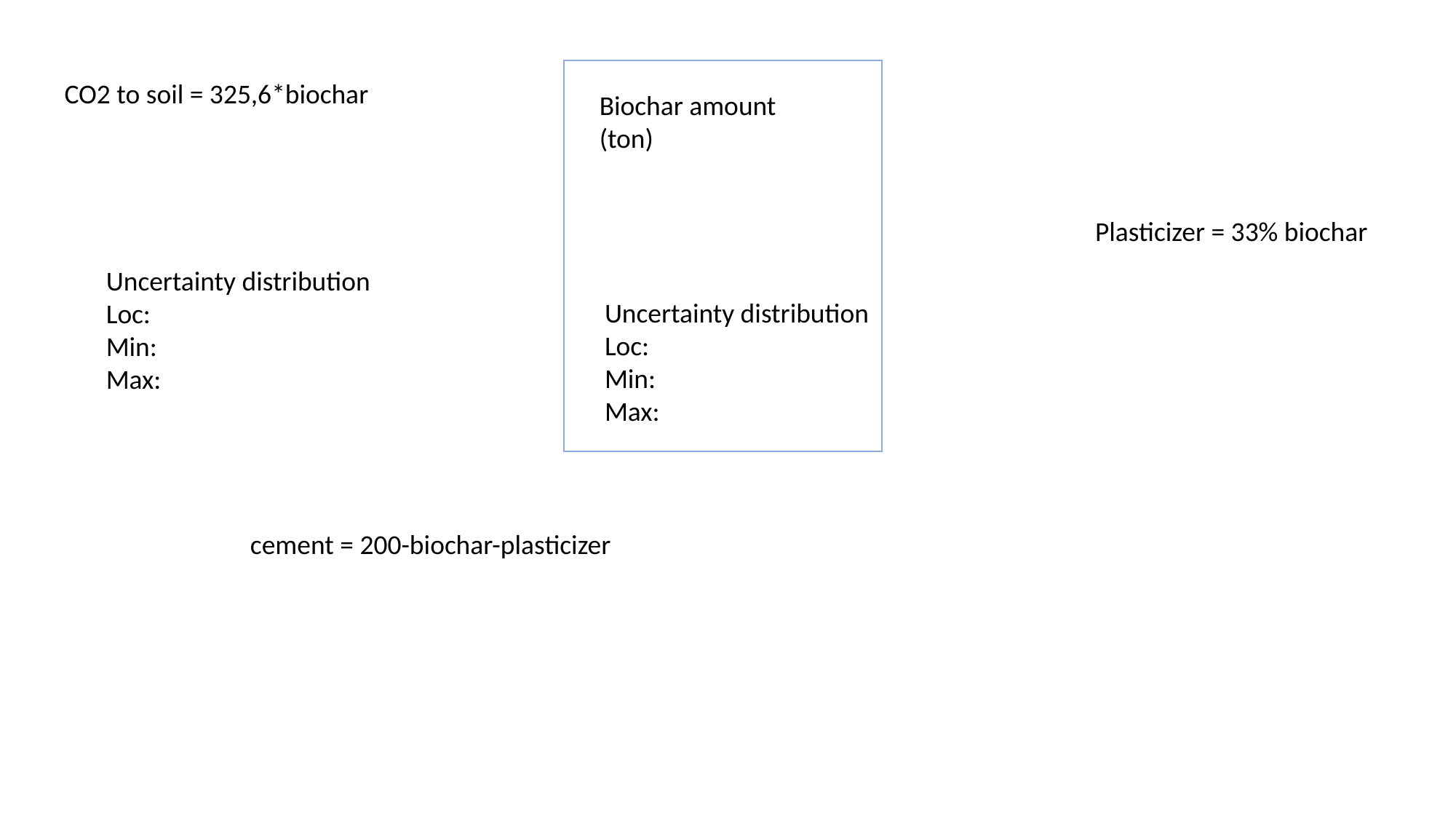

CO2 to soil = 325,6*biochar
Biochar amount
(ton)
Plasticizer = 33% biochar
Uncertainty distribution
Loc:
Min:
Max:
Uncertainty distribution
Loc:
Min:
Max:
cement = 200-biochar-plasticizer